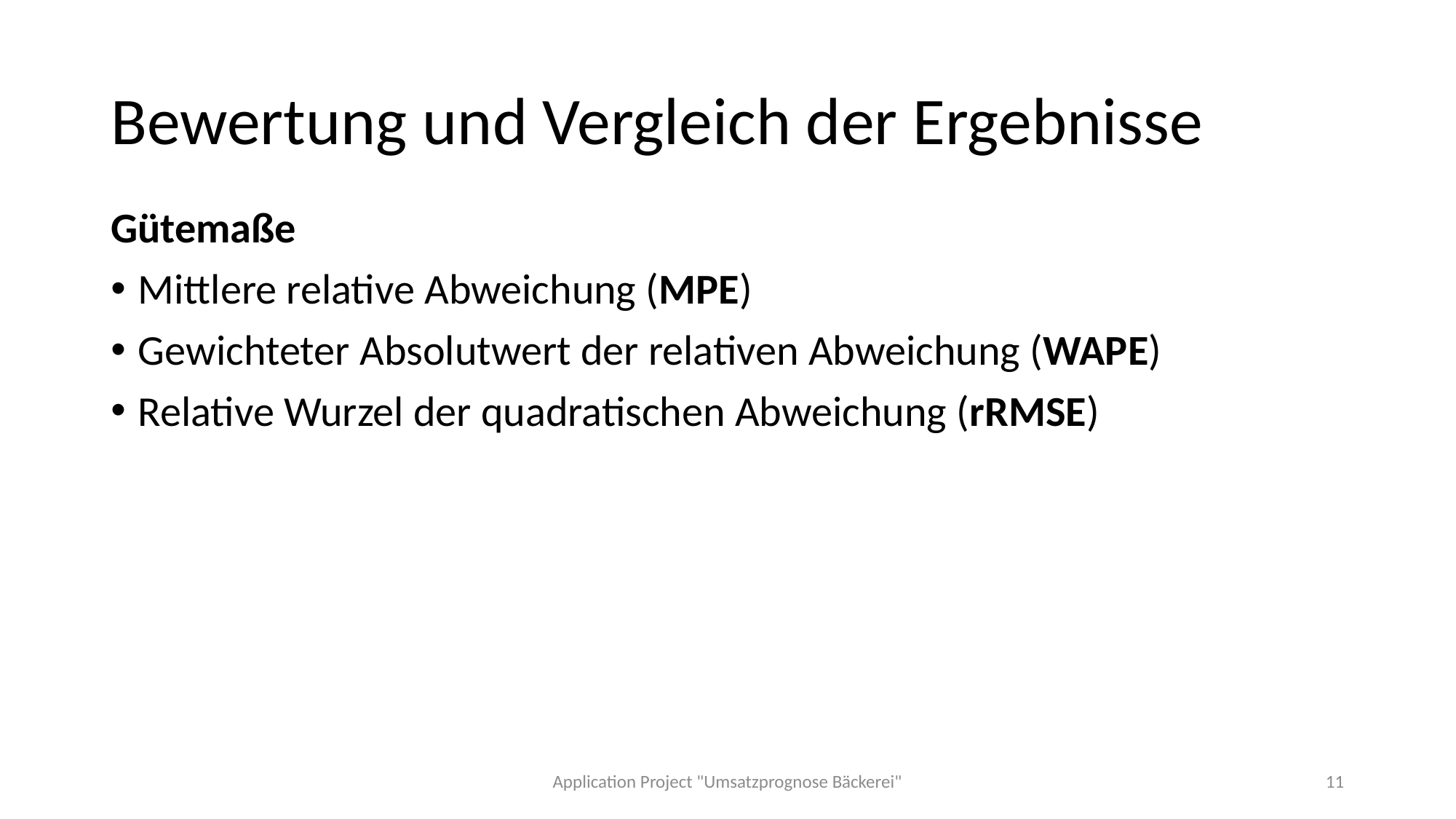

# Bewertung und Vergleich der Ergebnisse
Gütemaße
Mittlere relative Abweichung (MPE)
Gewichteter Absolutwert der relativen Abweichung (WAPE)
Relative Wurzel der quadratischen Abweichung (rRMSE)

Application Project "Umsatzprognose Bäckerei"
11